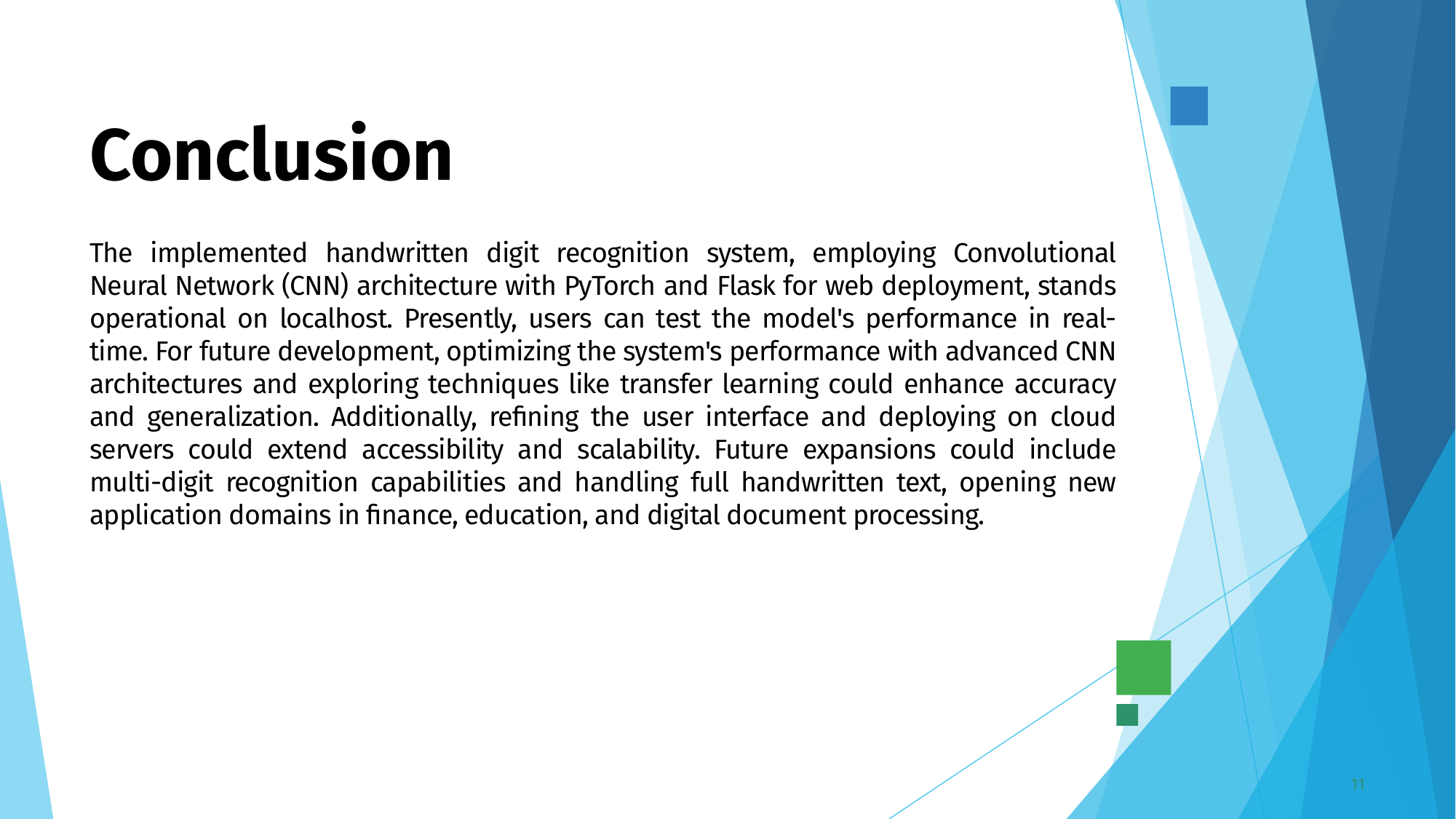

Conclusion

The implemented handwritten digit recognition system, employing Convolutional Neural Network (CNN) architecture with PyTorch and Flask for web deployment, stands operational on localhost. Presently, users can test the model's performance in real-time. For future development, optimizing the system's performance with advanced CNN architectures and exploring techniques like transfer learning could enhance accuracy and generalization. Additionally, refining the user interface and deploying on cloud servers could extend accessibility and scalability. Future expansions could include multi-digit recognition capabilities and handling full handwritten text, opening new application domains in finance, education, and digital document processing.

11